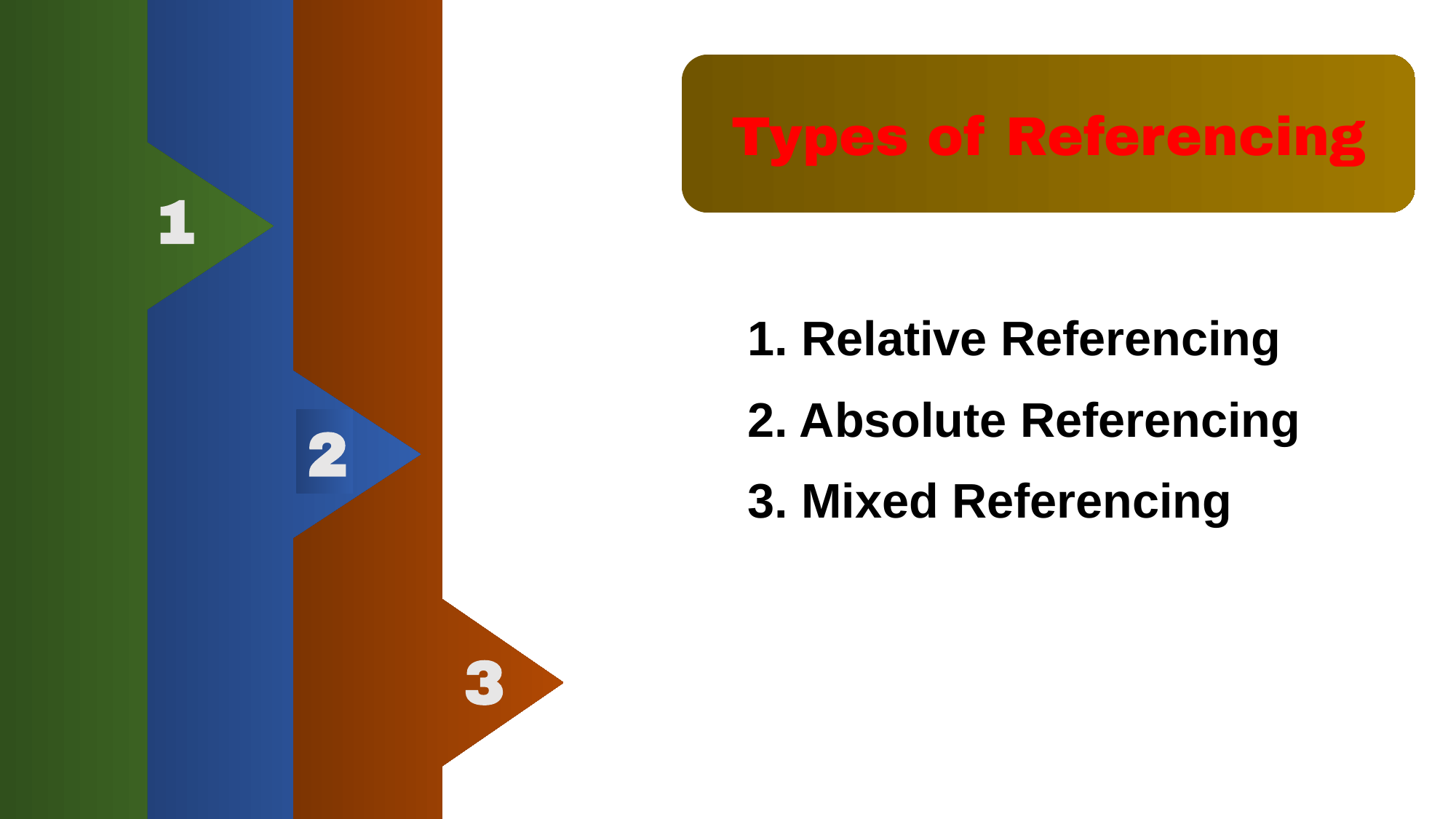

1

2

3
# `
Types of Referencing
1. Relative Referencing
2. Absolute Referencing
3. Mixed Referencing